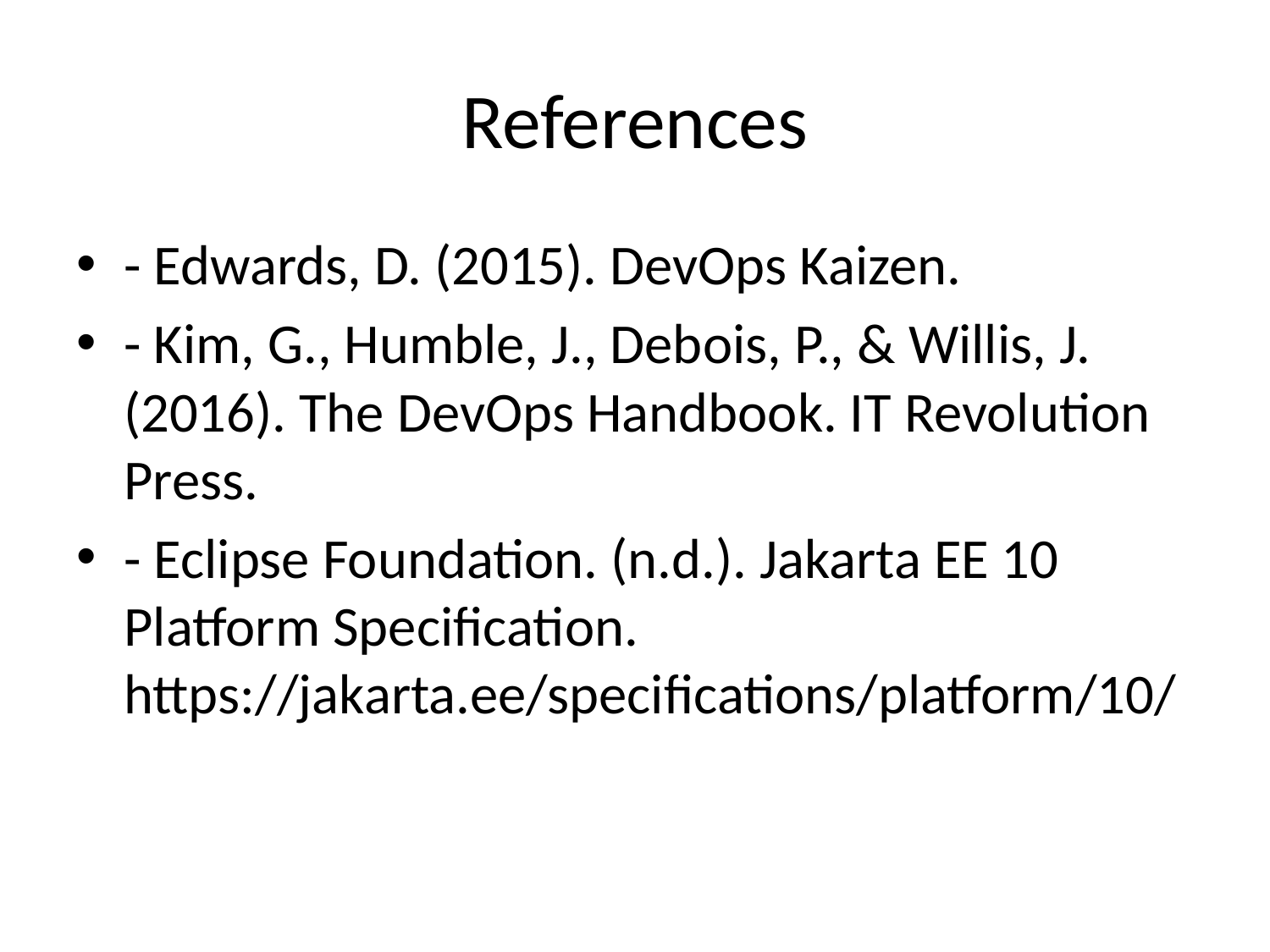

# References
- Edwards, D. (2015). DevOps Kaizen.
- Kim, G., Humble, J., Debois, P., & Willis, J. (2016). The DevOps Handbook. IT Revolution Press.
- Eclipse Foundation. (n.d.). Jakarta EE 10 Platform Specification. https://jakarta.ee/specifications/platform/10/